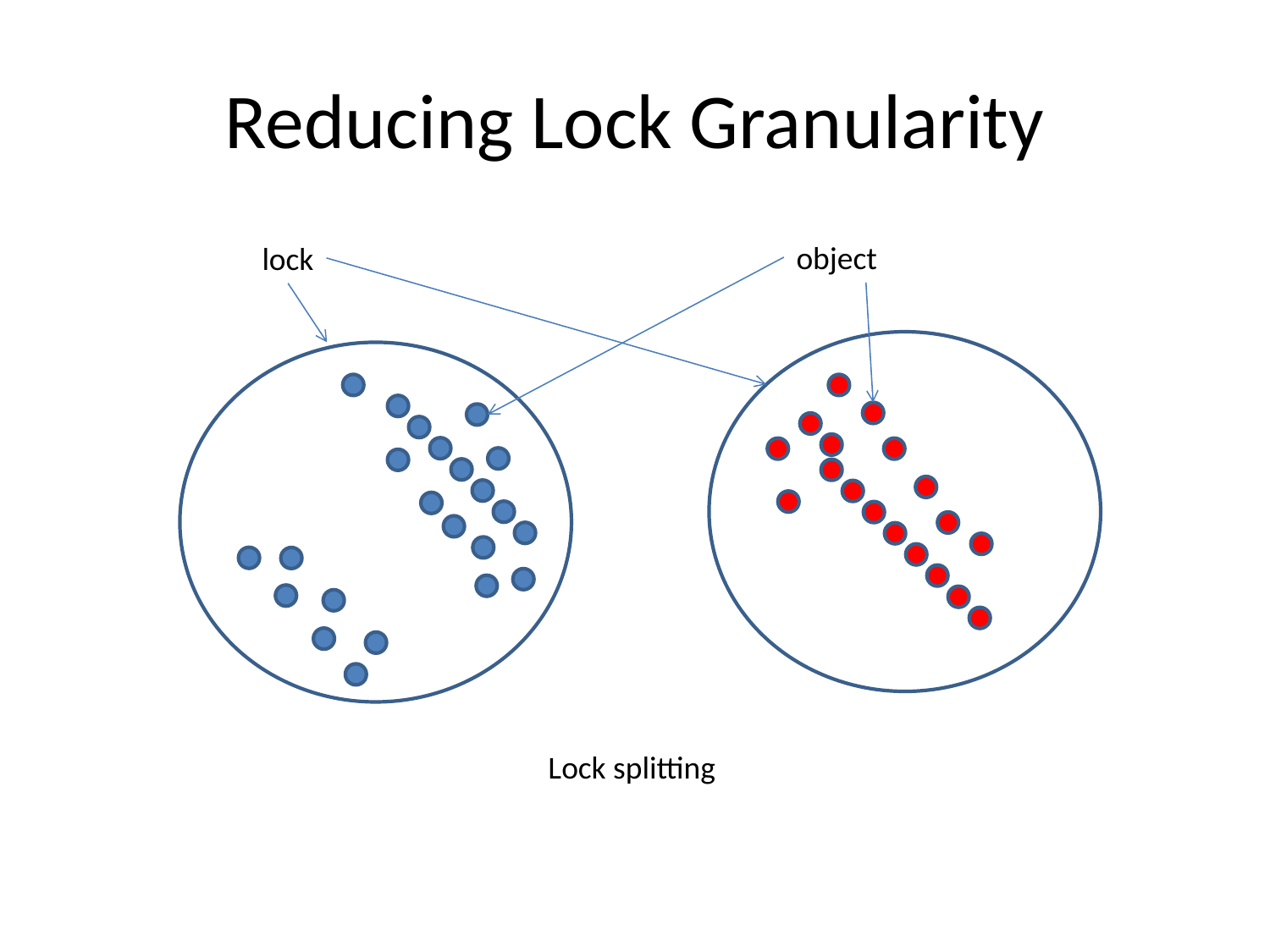

# Reducing Lock Granularity
object
lock

Lock splitting